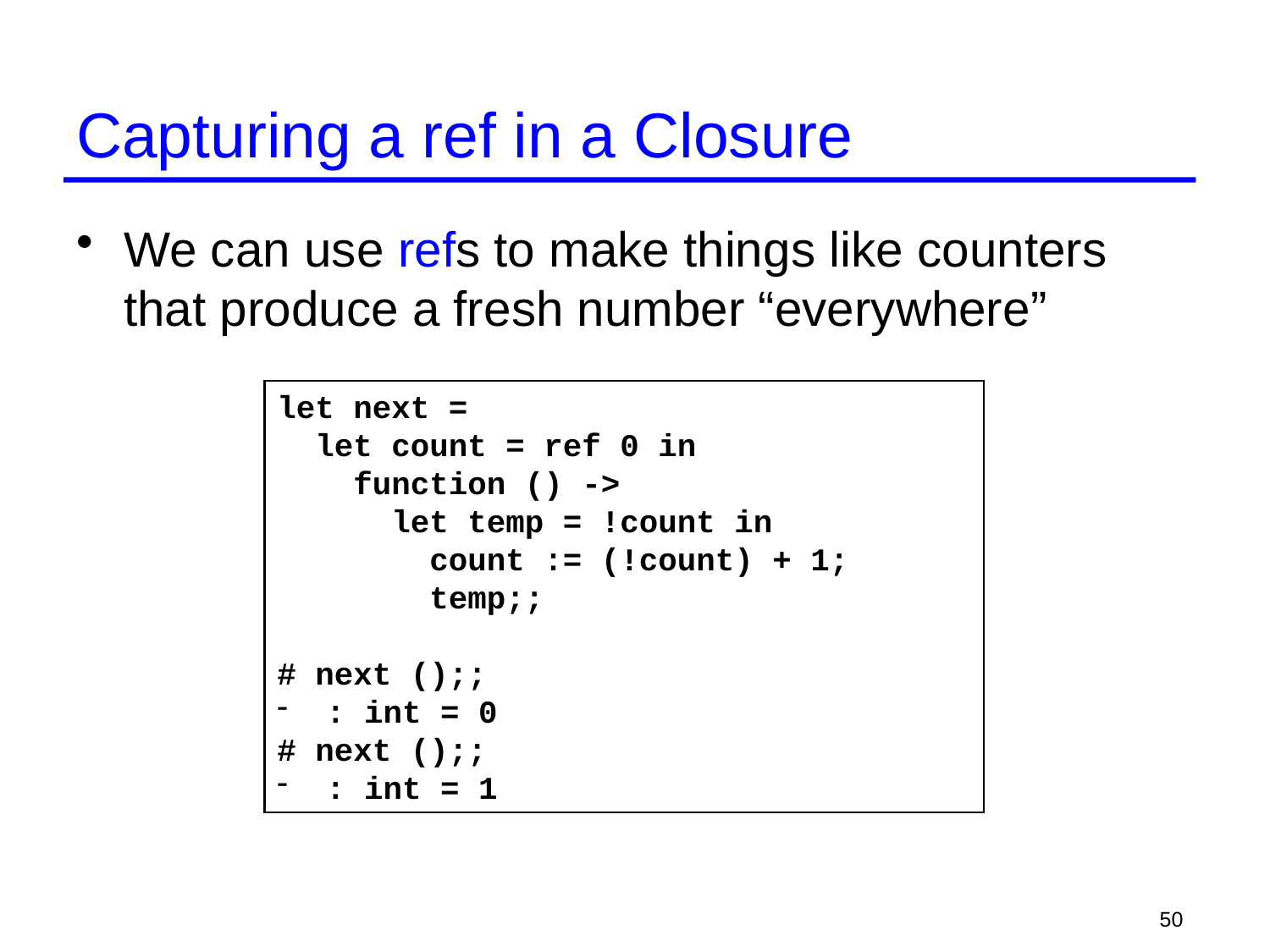

# Capturing a ref in a Closure
We can use refs to make things like counters that produce a fresh number “everywhere”
let next =
  let count = ref 0 in
    function () ->
      let temp = !count in
        count := (!count) + 1;
        temp;;

# next ();;
 : int = 0
# next ();;
 : int = 1
50